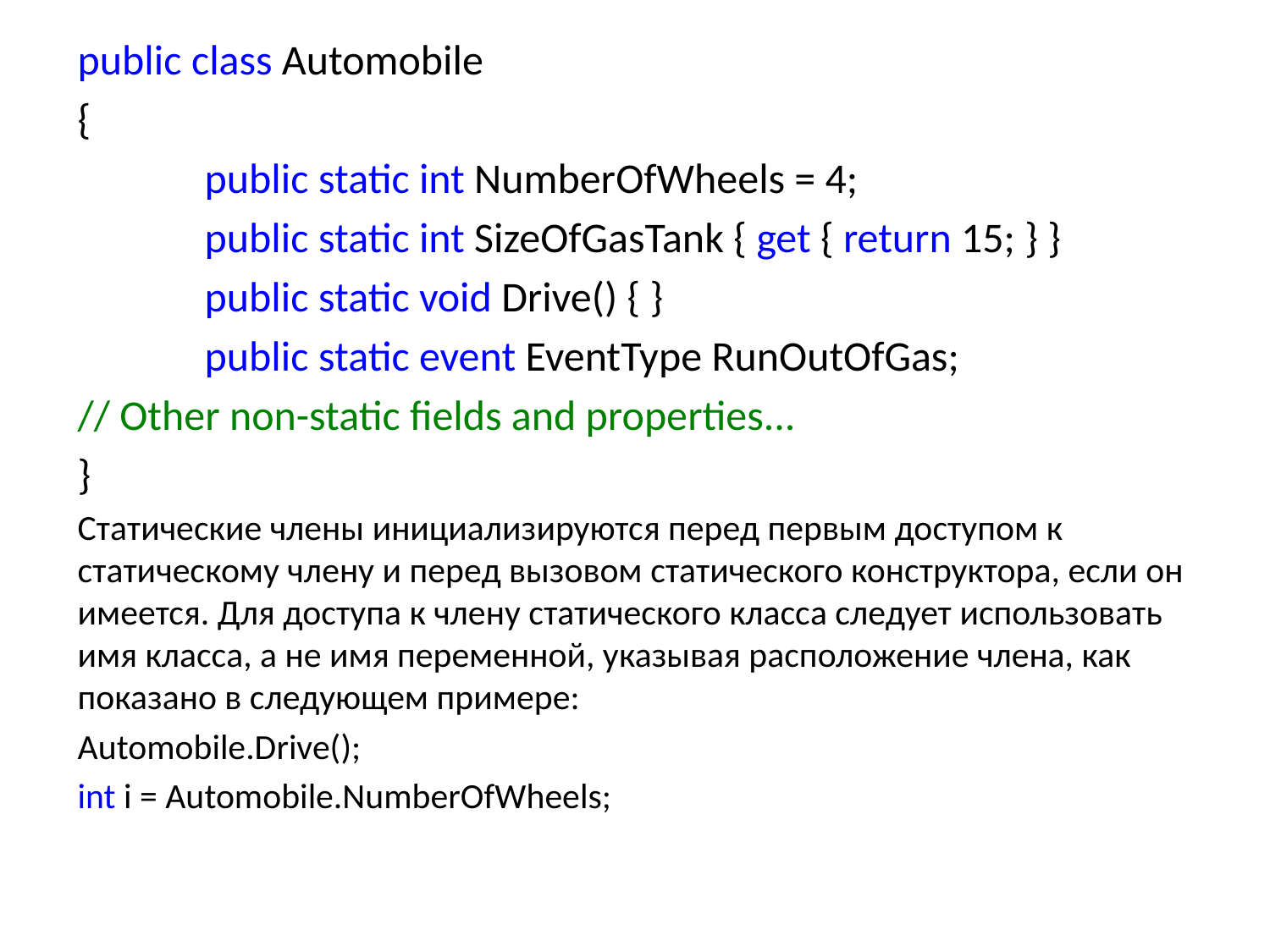

public class Automobile
{
	public static int NumberOfWheels = 4;
	public static int SizeOfGasTank { get { return 15; } }
	public static void Drive() { }
	public static event EventType RunOutOfGas;
// Other non-static fields and properties...
}
Статические члены инициализируются перед первым доступом к статическому члену и перед вызовом статического конструктора, если он имеется. Для доступа к члену статического класса следует использовать имя класса, а не имя переменной, указывая расположение члена, как показано в следующем примере:
Automobile.Drive();
int i = Automobile.NumberOfWheels;